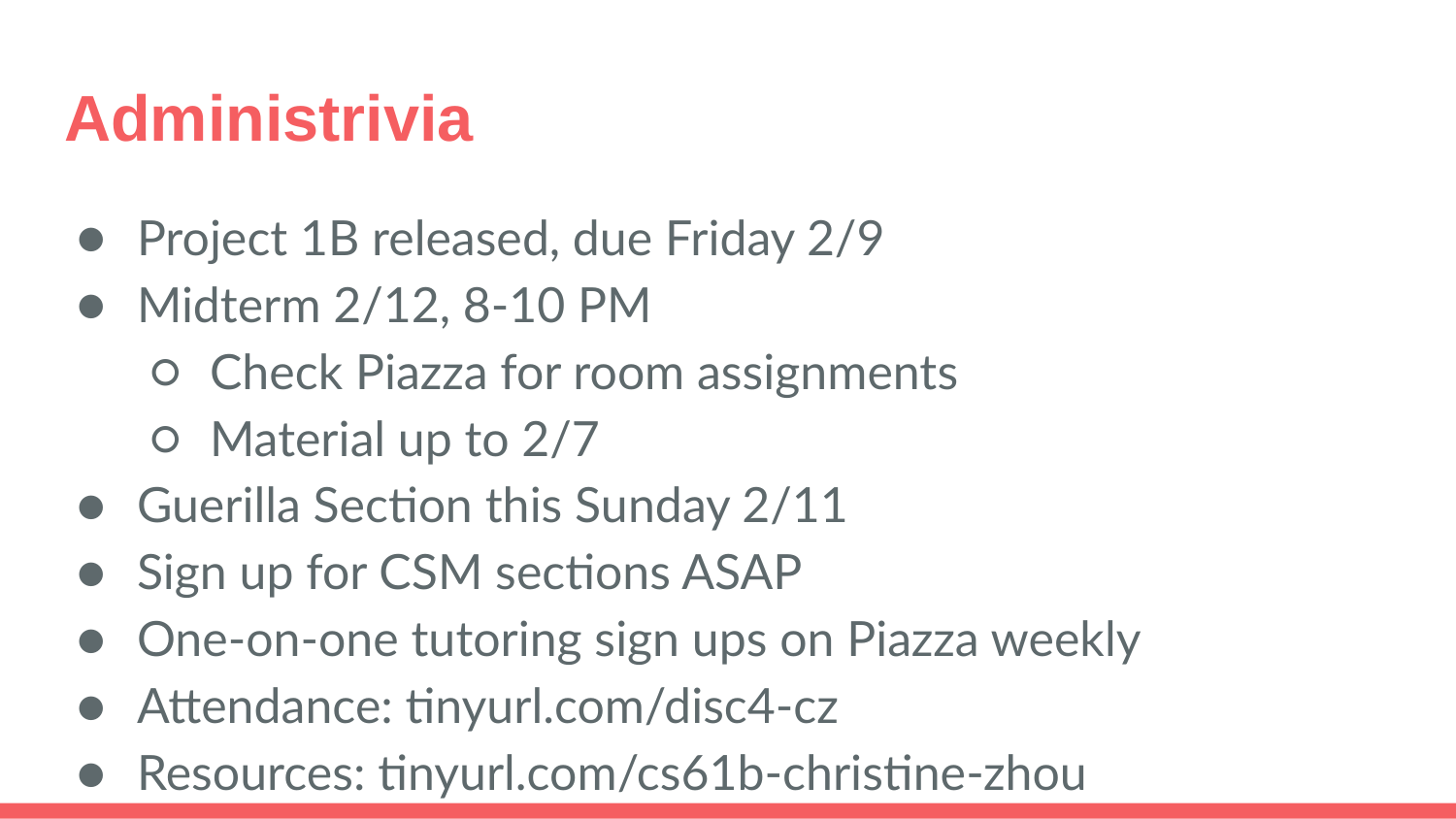

# Administrivia
Project 1B released, due Friday 2/9
Midterm 2/12, 8-10 PM
Check Piazza for room assignments
Material up to 2/7
Guerilla Section this Sunday 2/11
Sign up for CSM sections ASAP
One-on-one tutoring sign ups on Piazza weekly
Attendance: tinyurl.com/disc4-cz
Resources: tinyurl.com/cs61b-christine-zhou